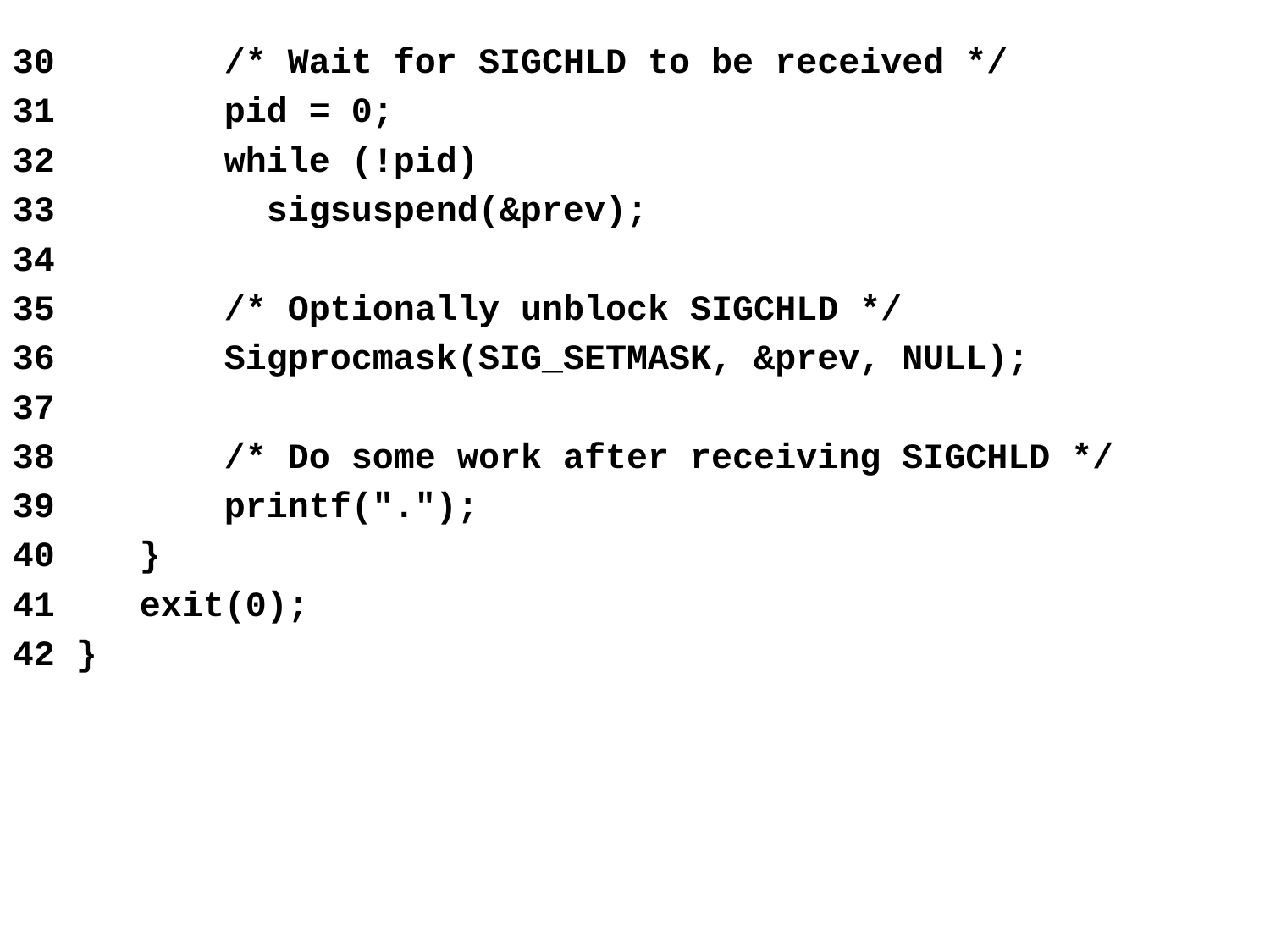

30 	    /* Wait for SIGCHLD to be received */
31 	    pid = 0;
32 	    while (!pid)
33 		sigsuspend(&prev);
34
35	    /* Optionally unblock SIGCHLD */
36	    Sigprocmask(SIG_SETMASK, &prev, NULL);
37
38 	    /* Do some work after receiving SIGCHLD */
39 	    printf(".");
40 	}
41 	exit(0);
42 }
# A Nasty Concurrency Bug
48